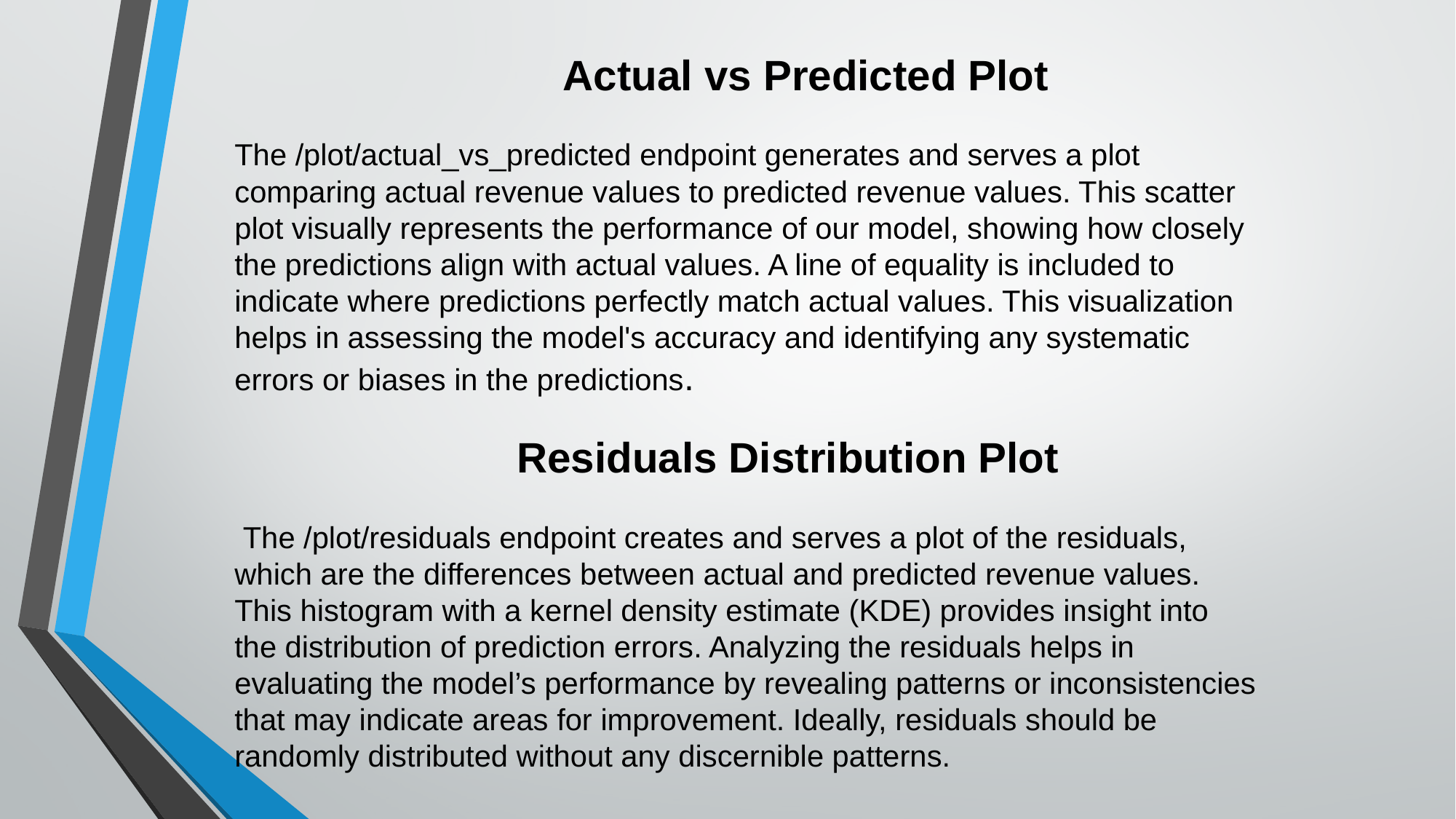

Actual vs Predicted Plot

The /plot/actual_vs_predicted endpoint generates and serves a plot comparing actual revenue values to predicted revenue values. This scatter plot visually represents the performance of our model, showing how closely the predictions align with actual values. A line of equality is included to indicate where predictions perfectly match actual values. This visualization helps in assessing the model's accuracy and identifying any systematic errors or biases in the predictions.

                                     Residuals Distribution Plot

 The /plot/residuals endpoint creates and serves a plot of the residuals, which are the differences between actual and predicted revenue values. This histogram with a kernel density estimate (KDE) provides insight into the distribution of prediction errors. Analyzing the residuals helps in evaluating the model’s performance by revealing patterns or inconsistencies that may indicate areas for improvement. Ideally, residuals should be randomly distributed without any discernible patterns.